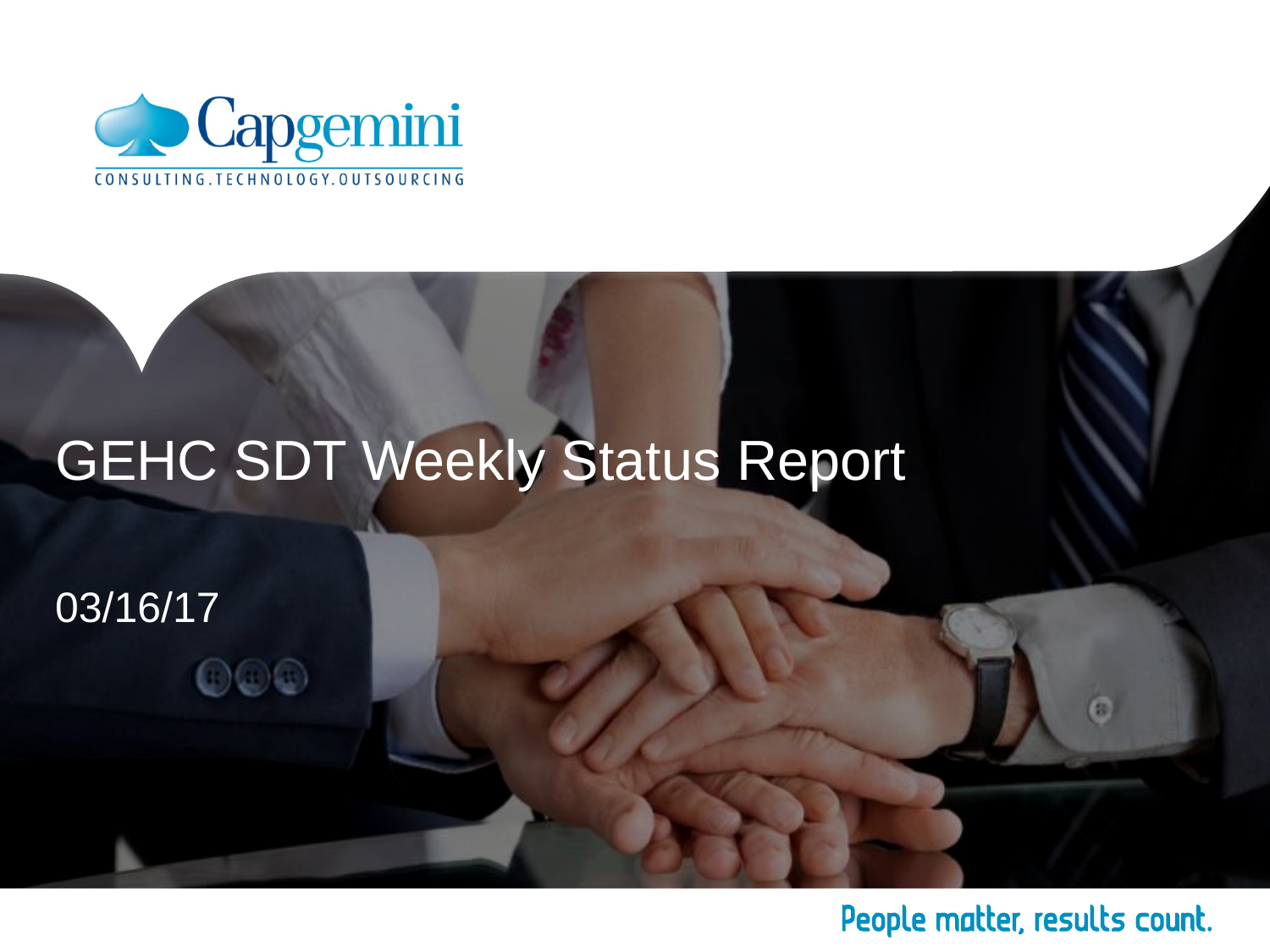

# GEHC SDT Weekly Status Report
03/16/17